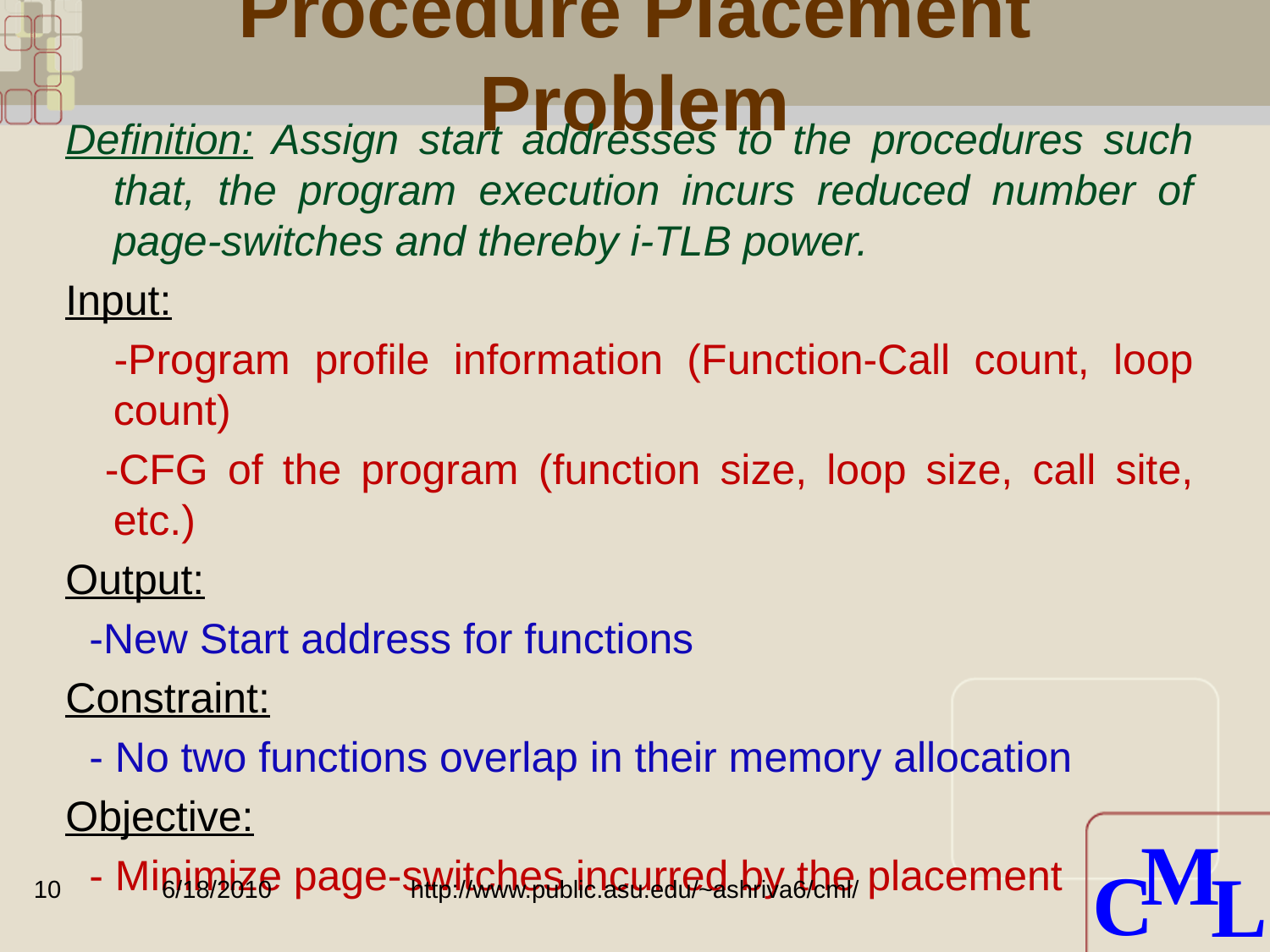

# Procedure Placement Problem
Definition: Assign start addresses to the procedures such that, the program execution incurs reduced number of page-switches and thereby i-TLB power.
Input:
  -Program profile information (Function-Call count, loop count)
  -CFG of the program (function size, loop size, call site, etc.)
Output:
  -New Start address for functions
Constraint:
  - No two functions overlap in their memory allocation
Objective:
  - Minimize page-switches incurred by the placement
10
6/18/2010
http://www.public.asu.edu/~ashriva6/cml/